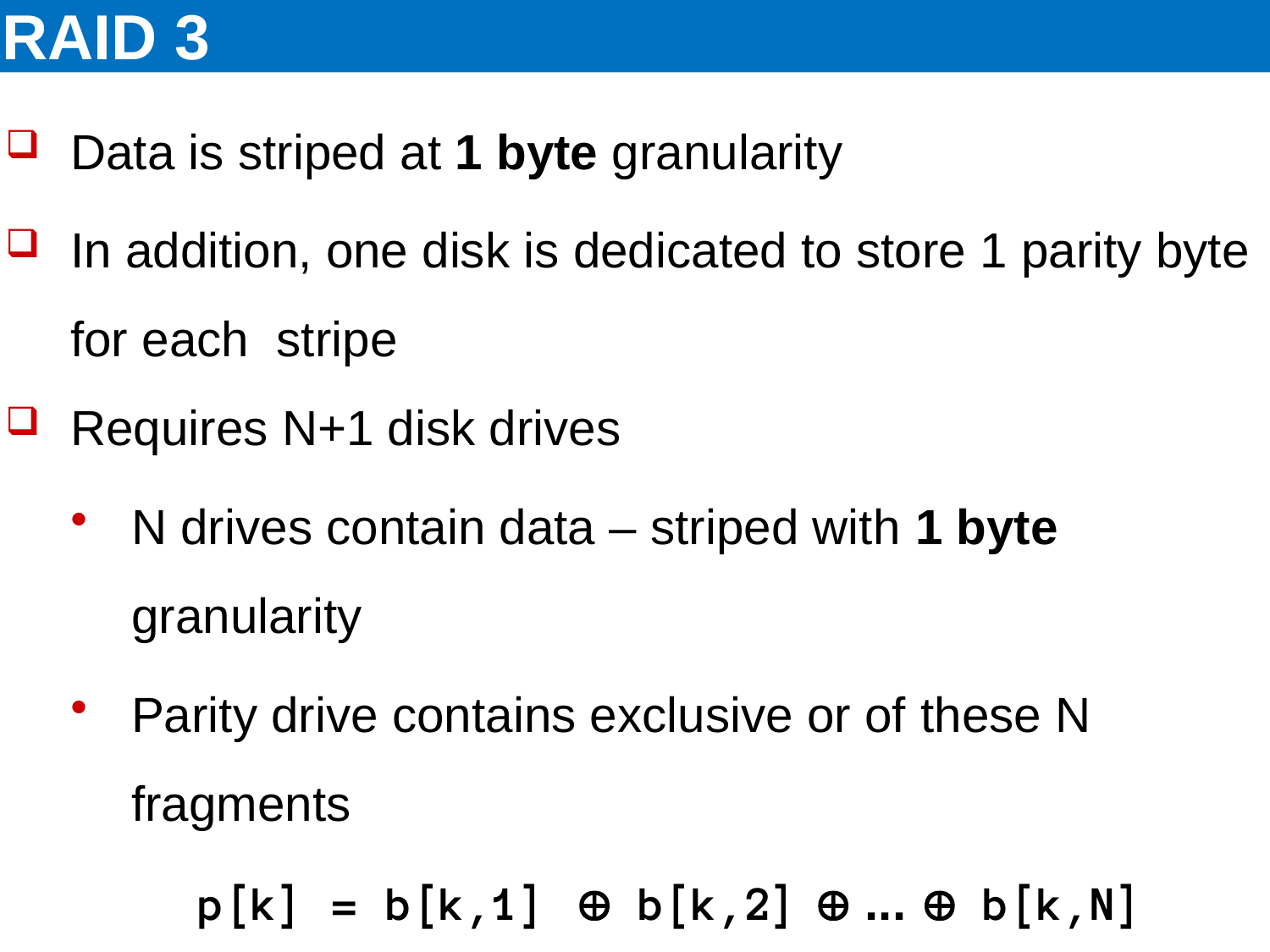

# RAID 3
Data is striped at 1 byte granularity
In addition, one disk is dedicated to store 1 parity byte for each  stripe
Requires N+1 disk drives
N drives contain data – striped with 1 byte granularity
Parity drive contains exclusive or of these N fragments
	p[k] = b[k,1] ⊕  b[k,2] ⊕ ... ⊕  b[k,N]